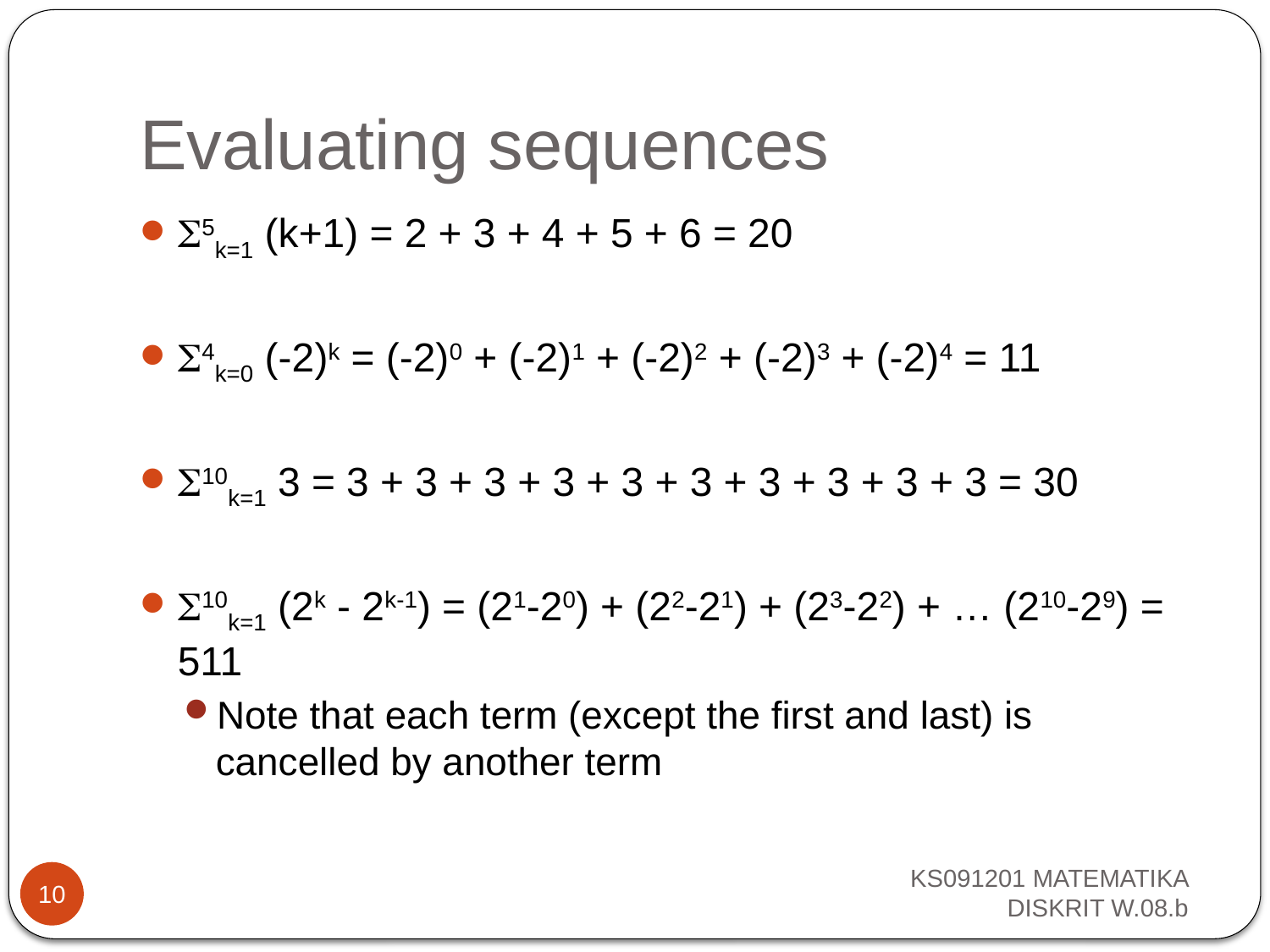

# Evaluating sequences
Σ5k=1 (k+1) = 2 + 3 + 4 + 5 + 6 = 20

Σ4k=0 (-2)k = (-2)0 + (-2)1 + (-2)2 + (-2)3 + (-2)4 = 11

Σ10k=1 3 = 3 + 3 + 3 + 3 + 3 + 3 + 3 + 3 + 3 + 3 = 30

Σ10k=1 (2k - 2k-1) = (21-20) + (22-21) + (23-22) + … (210-29) = 511
Note that each term (except the first and last) is cancelled by another term
KS091201 MATEMATIKA DISKRIT W.08.b
10